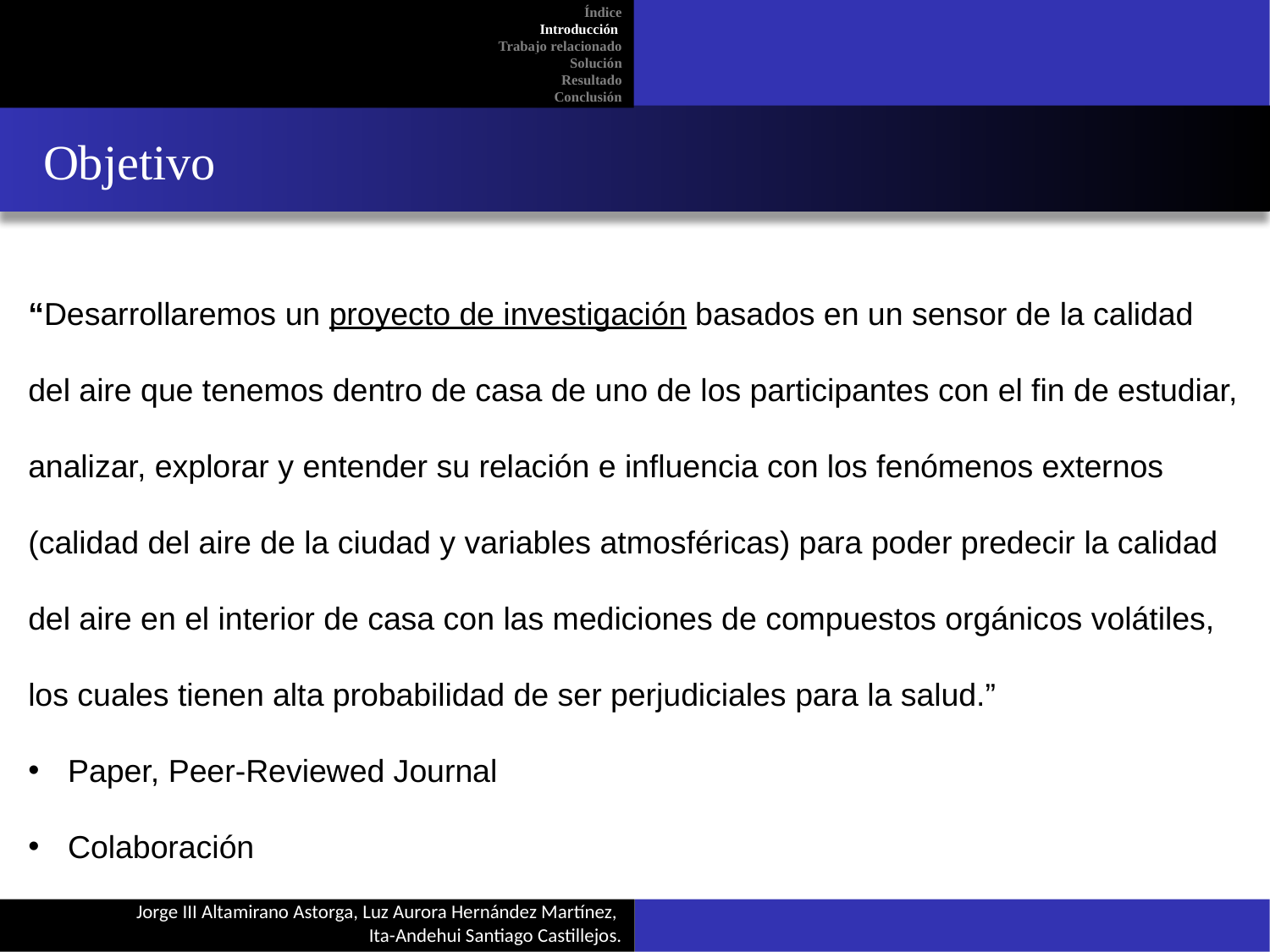

Índice
Introducción
Trabajo relacionado
Solución
Resultado
Conclusión

Objetivo
“Desarrollaremos un proyecto de investigación basados en un sensor de la calidad del aire que tenemos dentro de casa de uno de los participantes con el fin de estudiar, analizar, explorar y entender su relación e influencia con los fenómenos externos (calidad del aire de la ciudad y variables atmosféricas) para poder predecir la calidad del aire en el interior de casa con las mediciones de compuestos orgánicos volátiles, los cuales tienen alta probabilidad de ser perjudiciales para la salud.”
Paper, Peer-Reviewed Journal
Colaboración